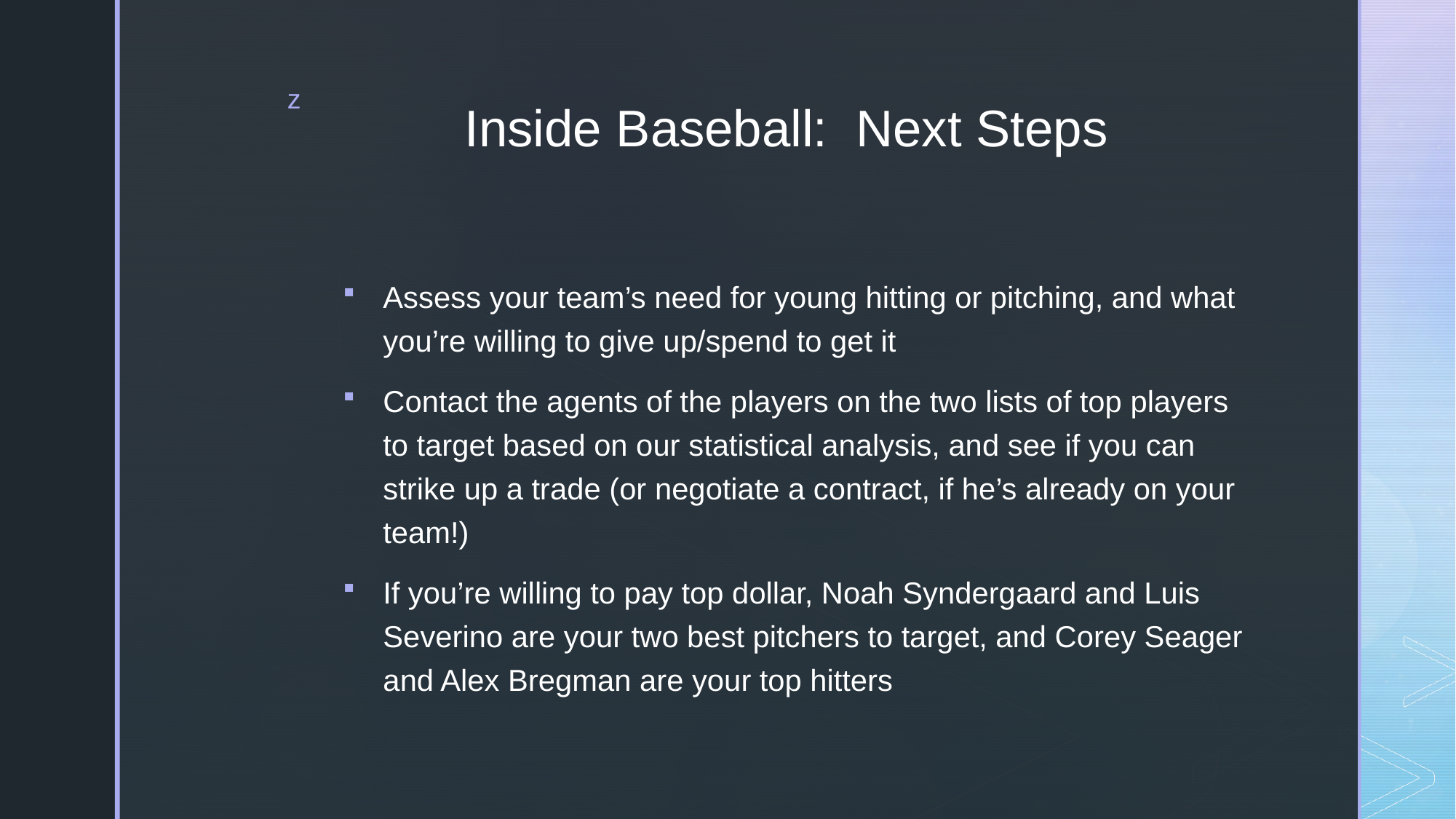

# Inside Baseball:  Next Steps
Assess your team’s need for young hitting or pitching, and what you’re willing to give up/spend to get it
Contact the agents of the players on the two lists of top players to target based on our statistical analysis, and see if you can strike up a trade (or negotiate a contract, if he’s already on your team!)
If you’re willing to pay top dollar, Noah Syndergaard and Luis Severino are your two best pitchers to target, and Corey Seager and Alex Bregman are your top hitters